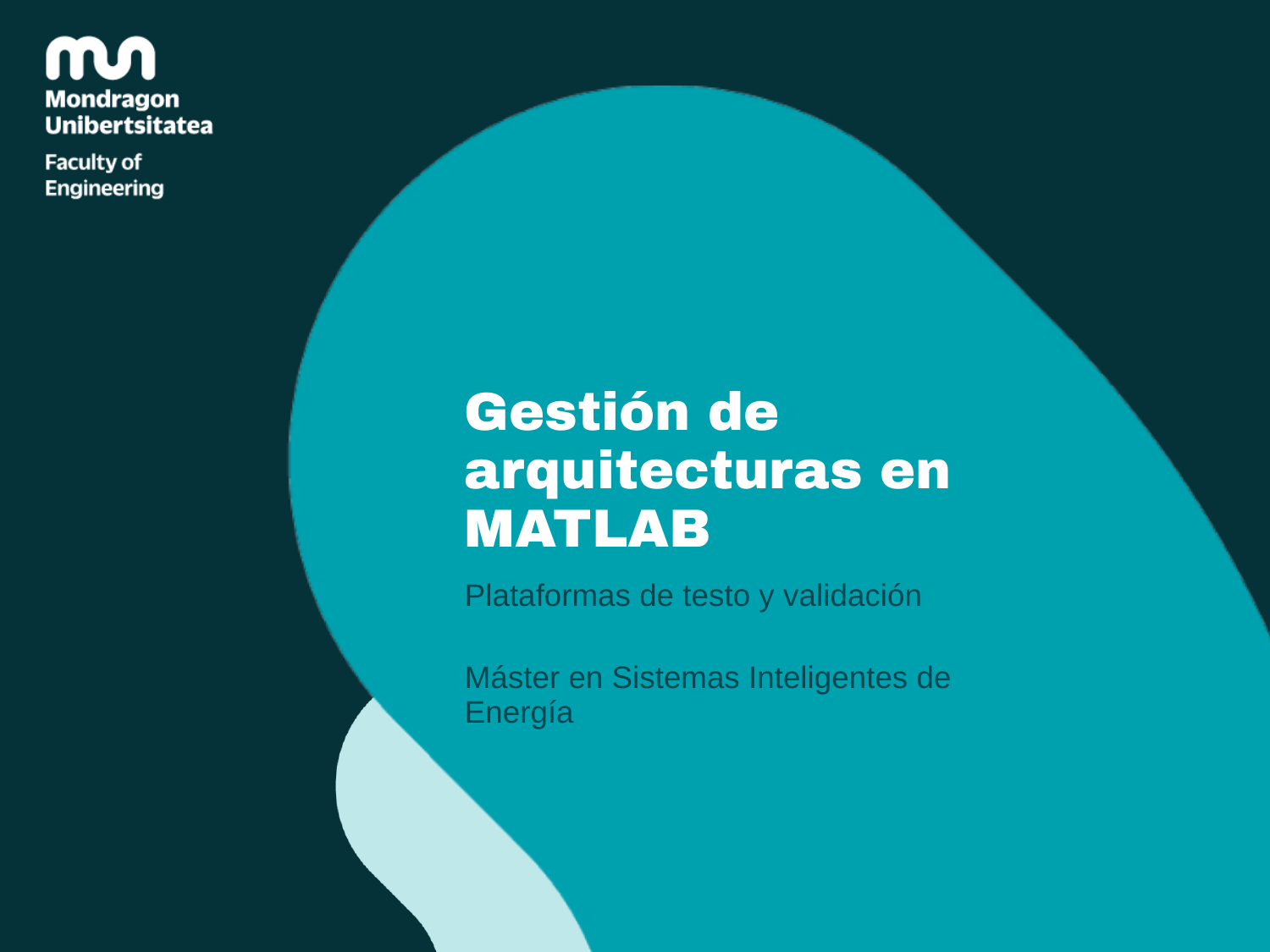

# Gestión de arquitecturas en MATLAB
Plataformas de testo y validación

Máster en Sistemas Inteligentes de Energía